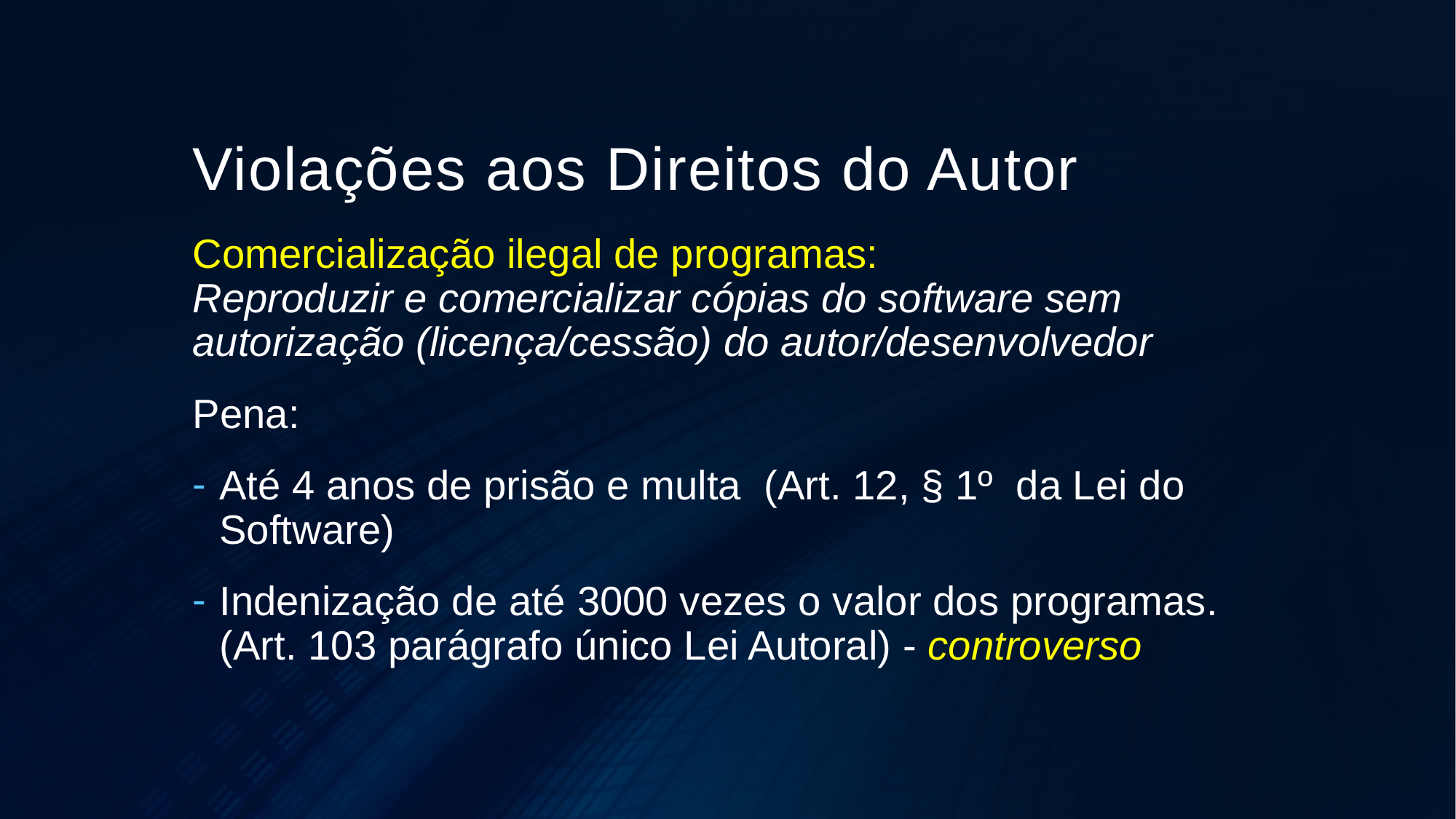

# Violações aos Direitos do Autor
Comercialização ilegal de programas:
Reproduzir e comercializar cópias do software sem autorização (licença/cessão) do autor/desenvolvedor
Pena:
Até 4 anos de prisão e multa  (Art. 12, § 1º  da Lei do Software)
Indenização de até 3000 vezes o valor dos programas.
(Art. 103 parágrafo único Lei Autoral) - controverso